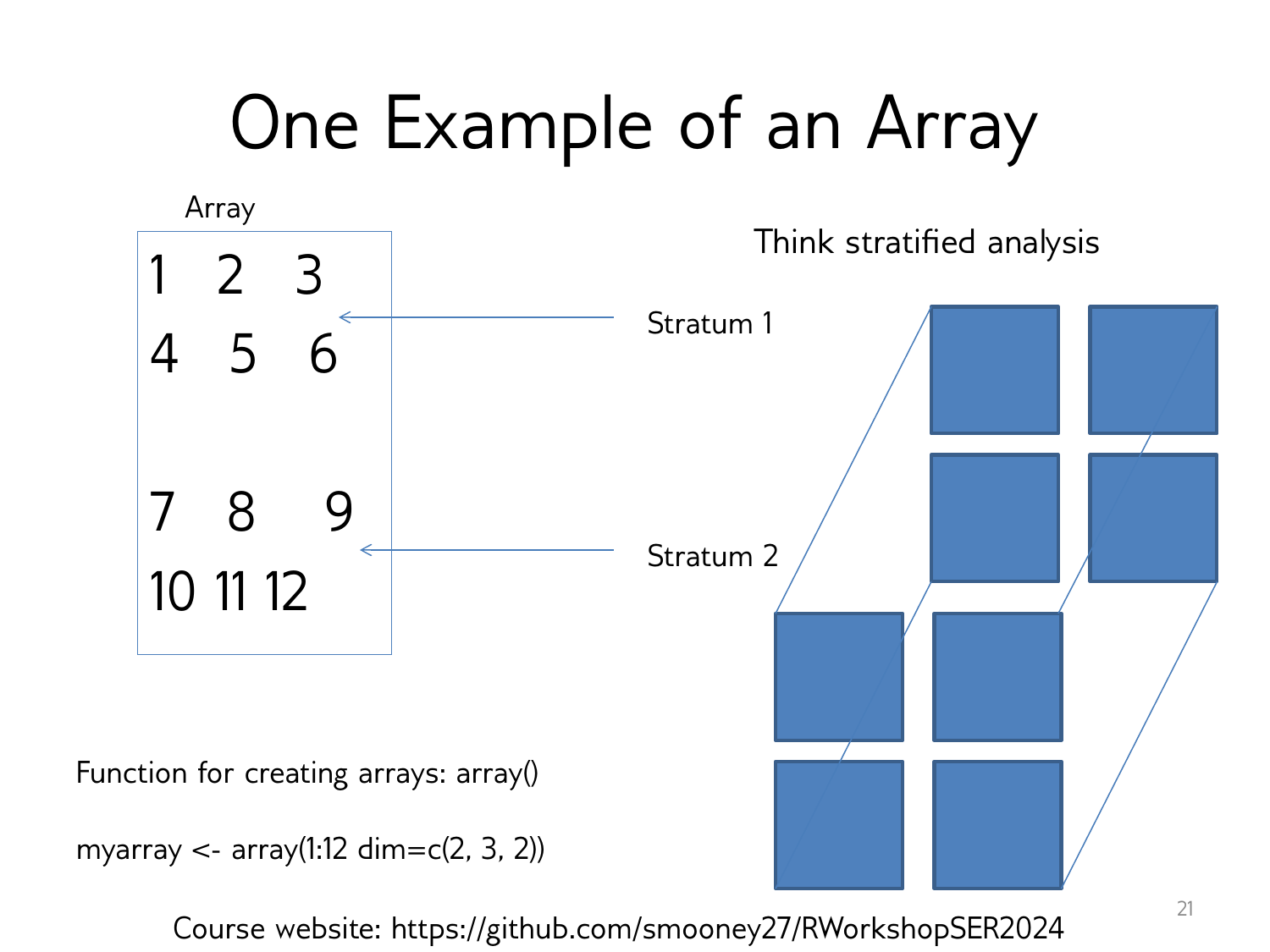

# One Example of an Array
Array
Think stratified analysis
1   2   3
4   5   6

7   8    9
10 11 12
Stratum 1

Stratum 2

Function for creating arrays: array()

myarray <- array(1:12 dim=c(2, 3, 2))

21
Course website: https://github.com/smooney27/RWorkshopSER2024